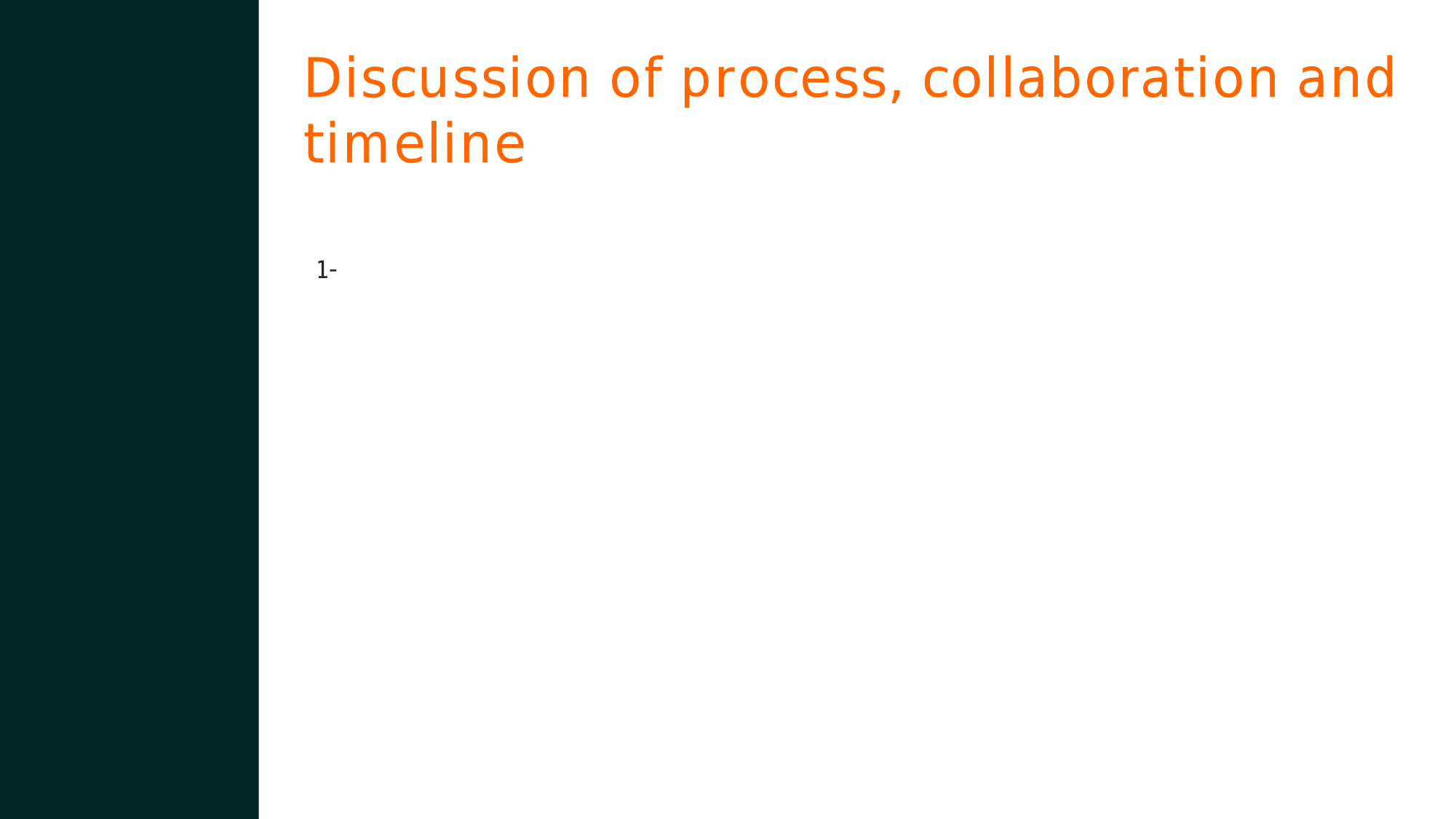

Discussion of process, collaboration and timeline
1-